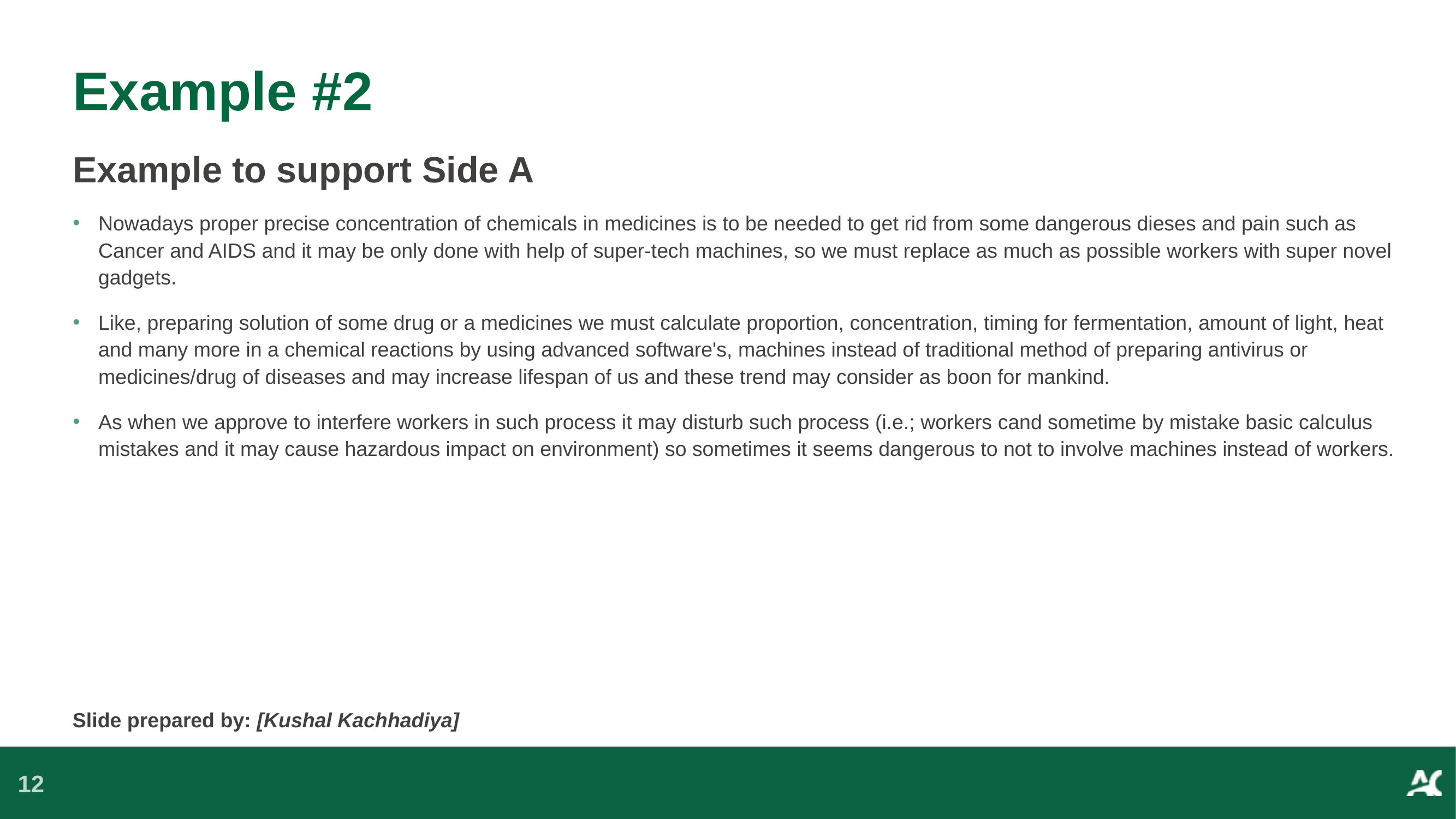

# Example #2
Example to support Side A
Nowadays proper precise concentration of chemicals in medicines is to be needed to get rid from some dangerous dieses and pain such as Cancer and AIDS and it may be only done with help of super-tech machines, so we must replace as much as possible workers with super novel gadgets.
Like, preparing solution of some drug or a medicines we must calculate proportion, concentration, timing for fermentation, amount of light, heat and many more in a chemical reactions by using advanced software's, machines instead of traditional method of preparing antivirus or medicines/drug of diseases and may increase lifespan of us and these trend may consider as boon for mankind.
As when we approve to interfere workers in such process it may disturb such process (i.e.; workers cand sometime by mistake basic calculus mistakes and it may cause hazardous impact on environment) so sometimes it seems dangerous to not to involve machines instead of workers.

Slide prepared by: [Kushal Kachhadiya]

12